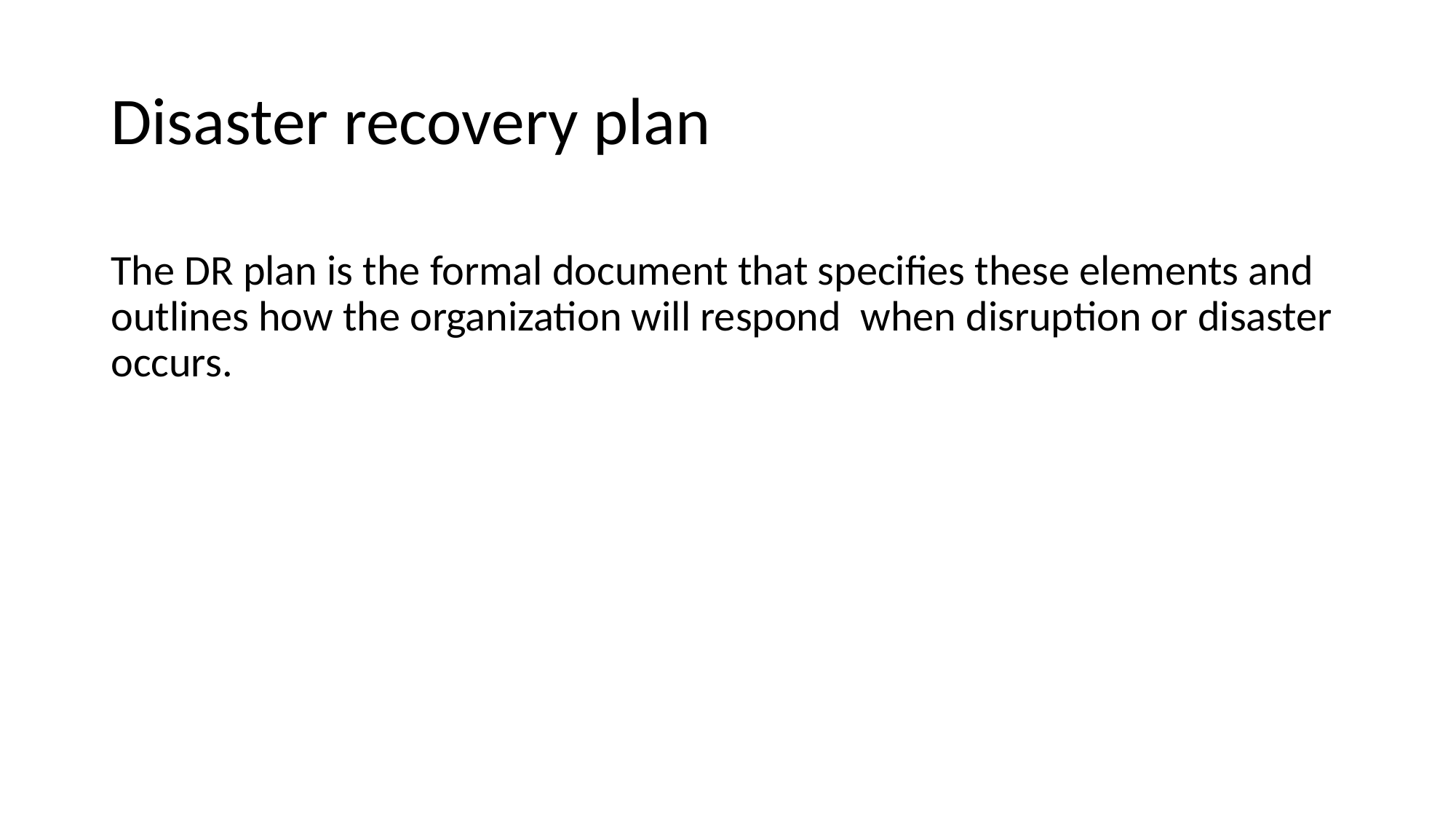

# Disaster recovery plan
The DR plan is the formal document that specifies these elements and outlines how the organization will respond  when disruption or disaster occurs.